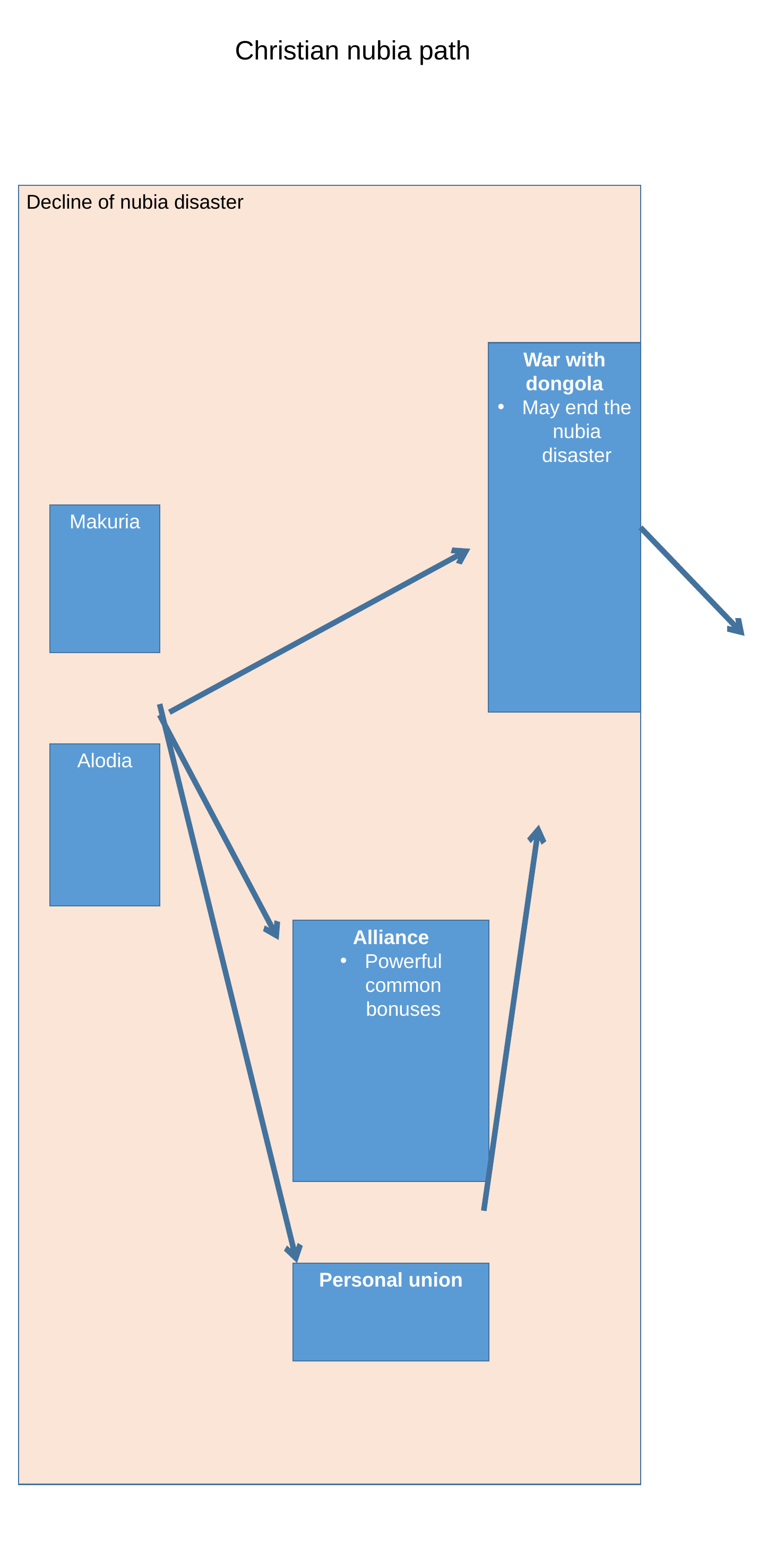

Christian nubia path
Decline of nubia disaster
War with dongola
May end the nubia disaster
Makuria
Alodia
Alliance
Powerful common bonuses
Personal union